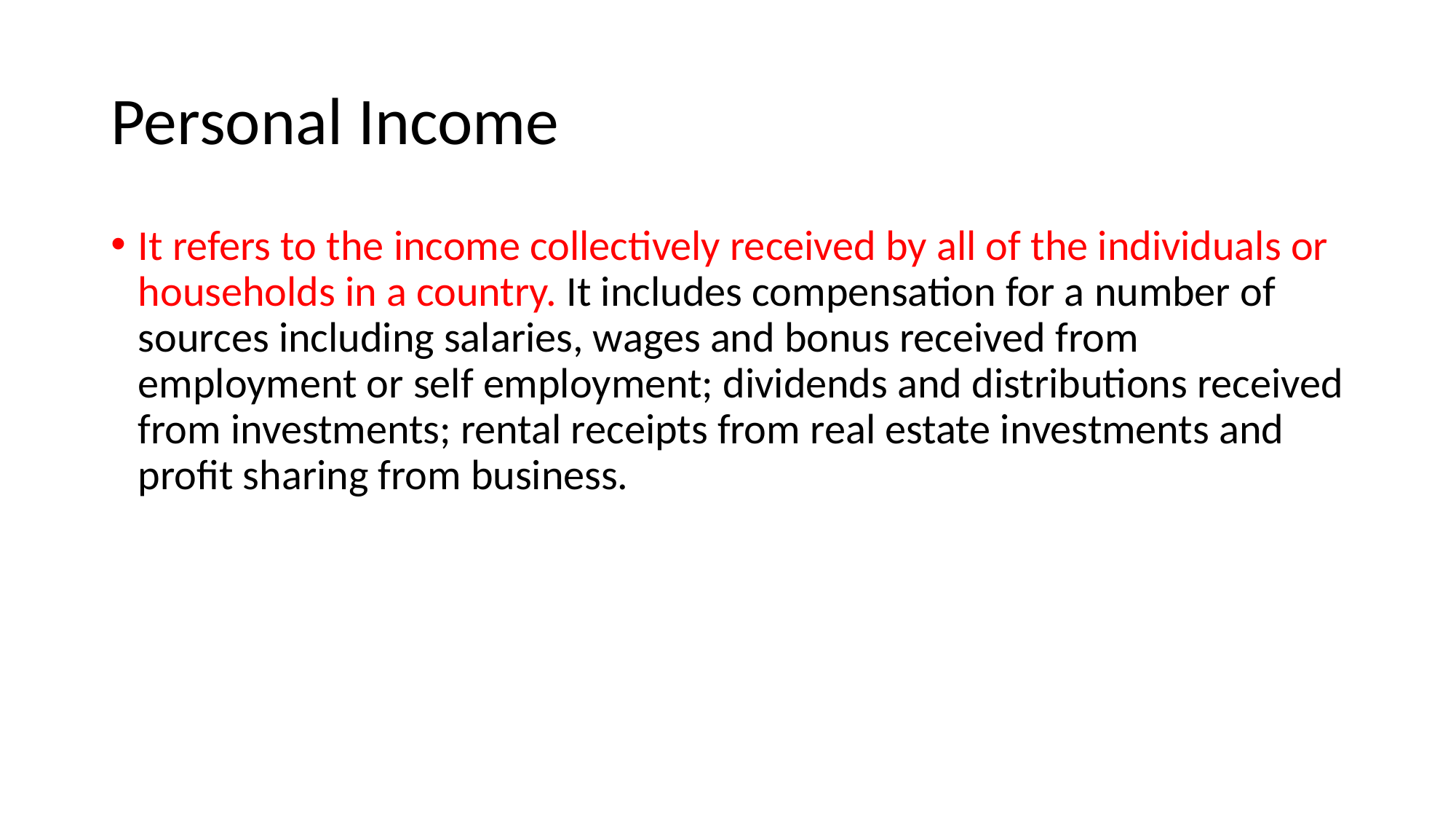

# Personal Income
It refers to the income collectively received by all of the individuals or households in a country. It includes compensation for a number of sources including salaries, wages and bonus received from employment or self employment; dividends and distributions received from investments; rental receipts from real estate investments and profit sharing from business.